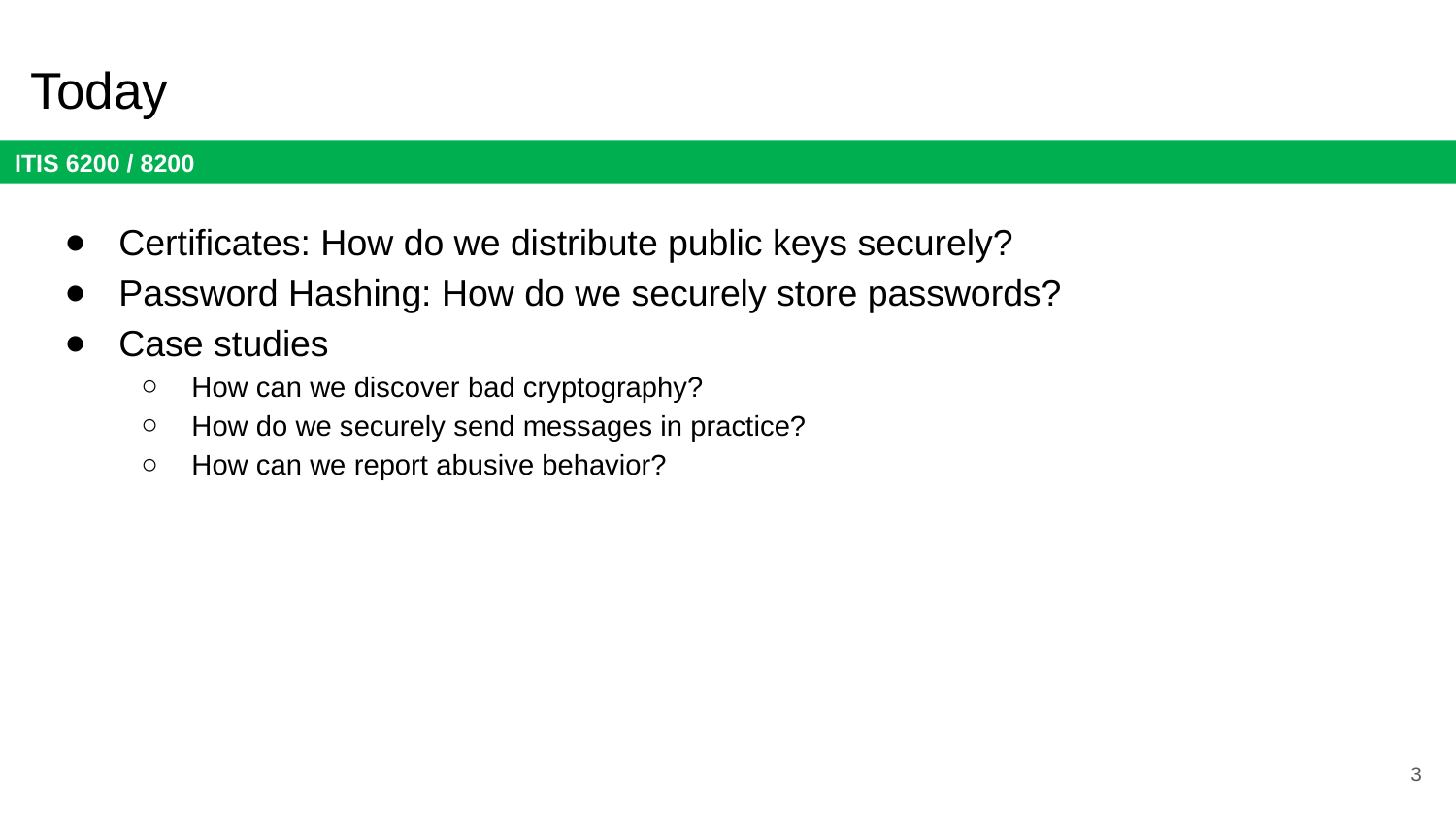

# Today
Certificates: How do we distribute public keys securely?
Password Hashing: How do we securely store passwords?
Case studies
How can we discover bad cryptography?
How do we securely send messages in practice?
How can we report abusive behavior?
3